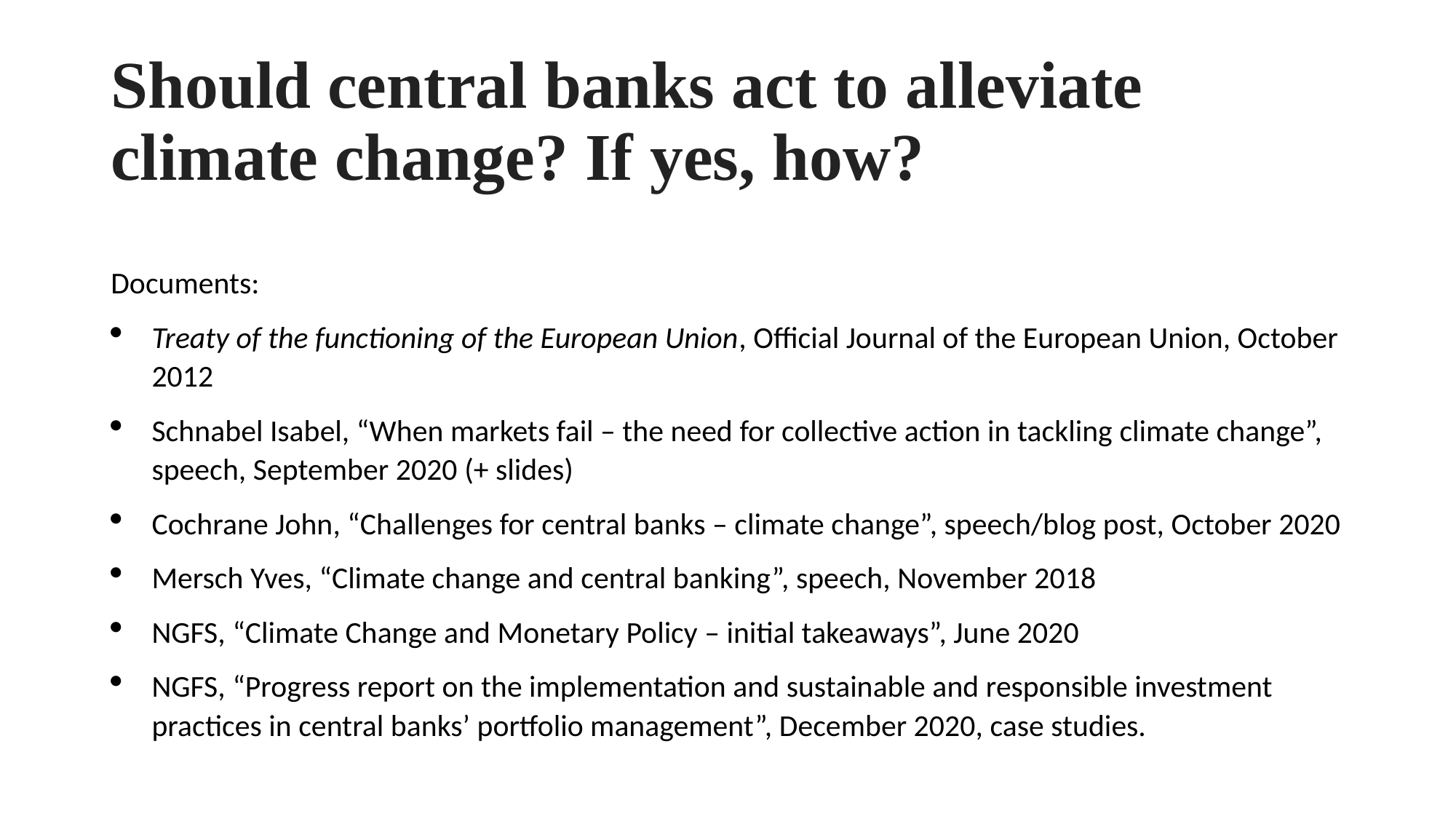

Should central banks act to alleviate climate change? If yes, how?
Documents:
Treaty of the functioning of the European Union, Official Journal of the European Union, October 2012
Schnabel Isabel, “When markets fail – the need for collective action in tackling climate change”, speech, September 2020 (+ slides)
Cochrane John, “Challenges for central banks – climate change”, speech/blog post, October 2020
Mersch Yves, “Climate change and central banking”, speech, November 2018
NGFS, “Climate Change and Monetary Policy – initial takeaways”, June 2020
NGFS, “Progress report on the implementation and sustainable and responsible investment practices in central banks’ portfolio management”, December 2020, case studies.